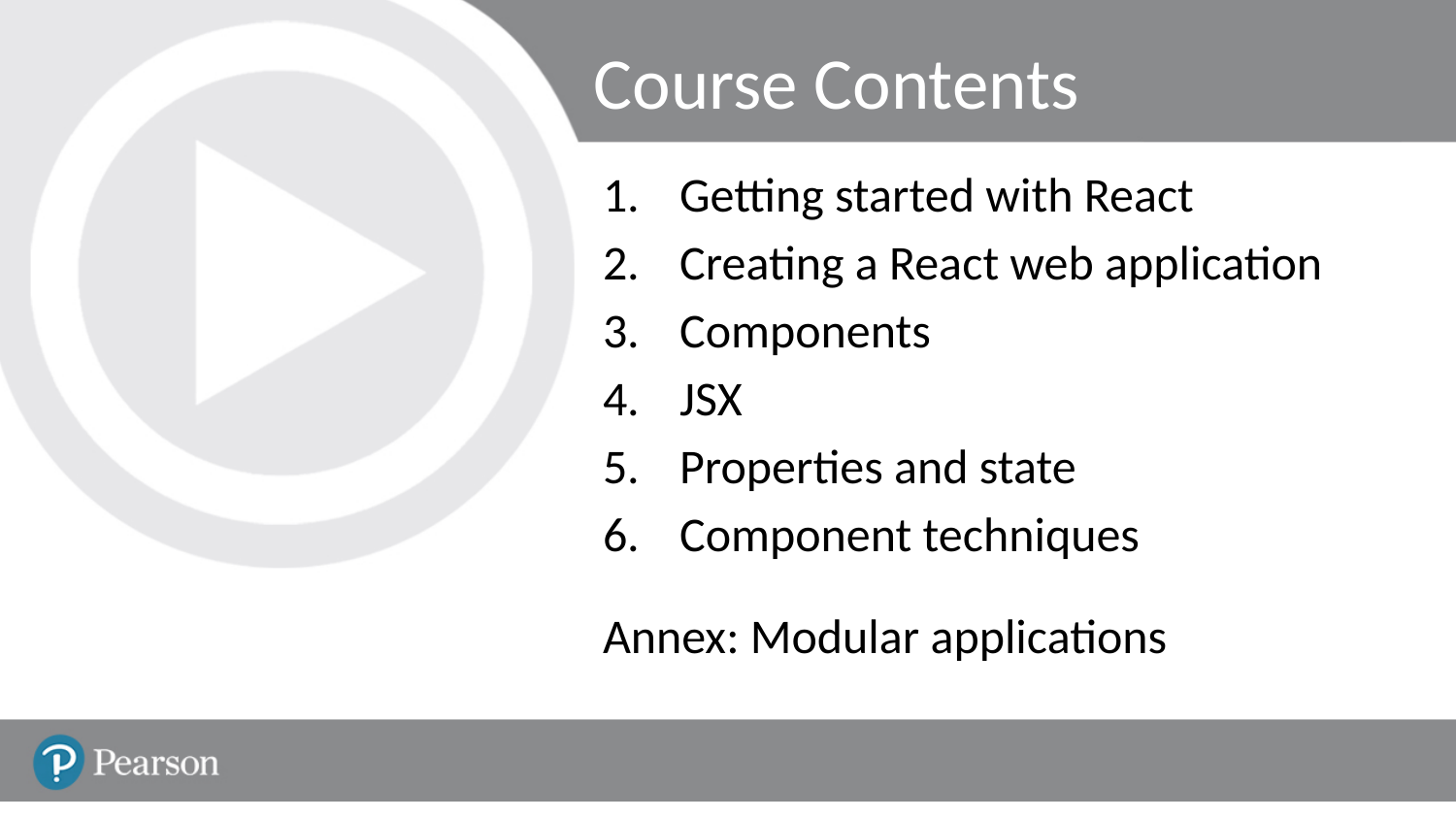

# Course Contents
Getting started with React
Creating a React web application
Components
JSX
Properties and state
Component techniques

Annex: Modular applications